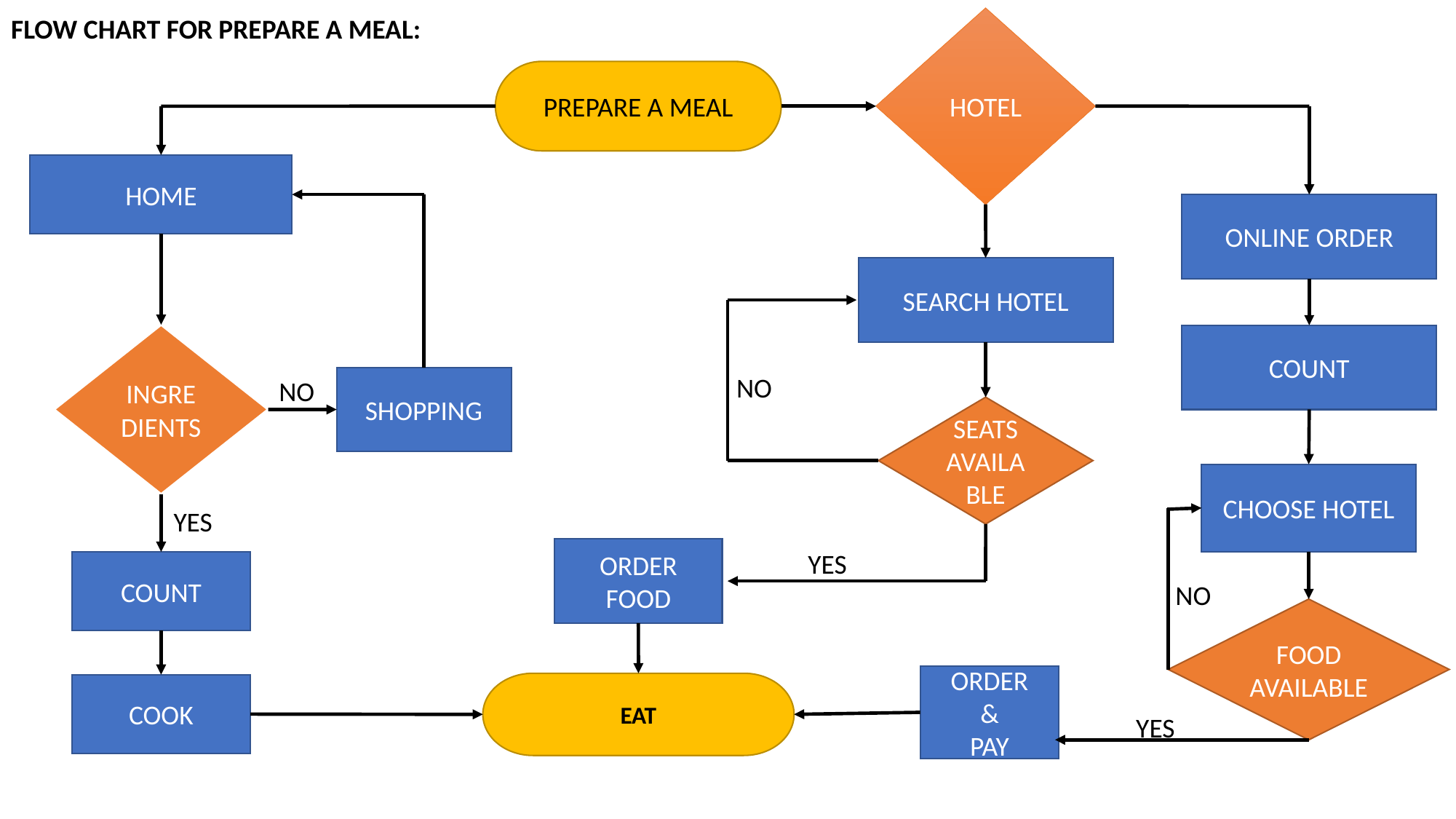

HOTEL
| FLOW CHART FOR PREPARE A MEAL: |
| --- |
PREPARE A MEAL
HOME
ONLINE ORDER
SEARCH HOTEL
INGREDIENTS
COUNT
NO
SHOPPING
NO
SEATS AVAILABLE
CHOOSE HOTEL
YES
ORDER
FOOD
YES
COUNT
NO
FOOD AVAILABLE
ORDER
&
PAY
EAT
COOK
YES